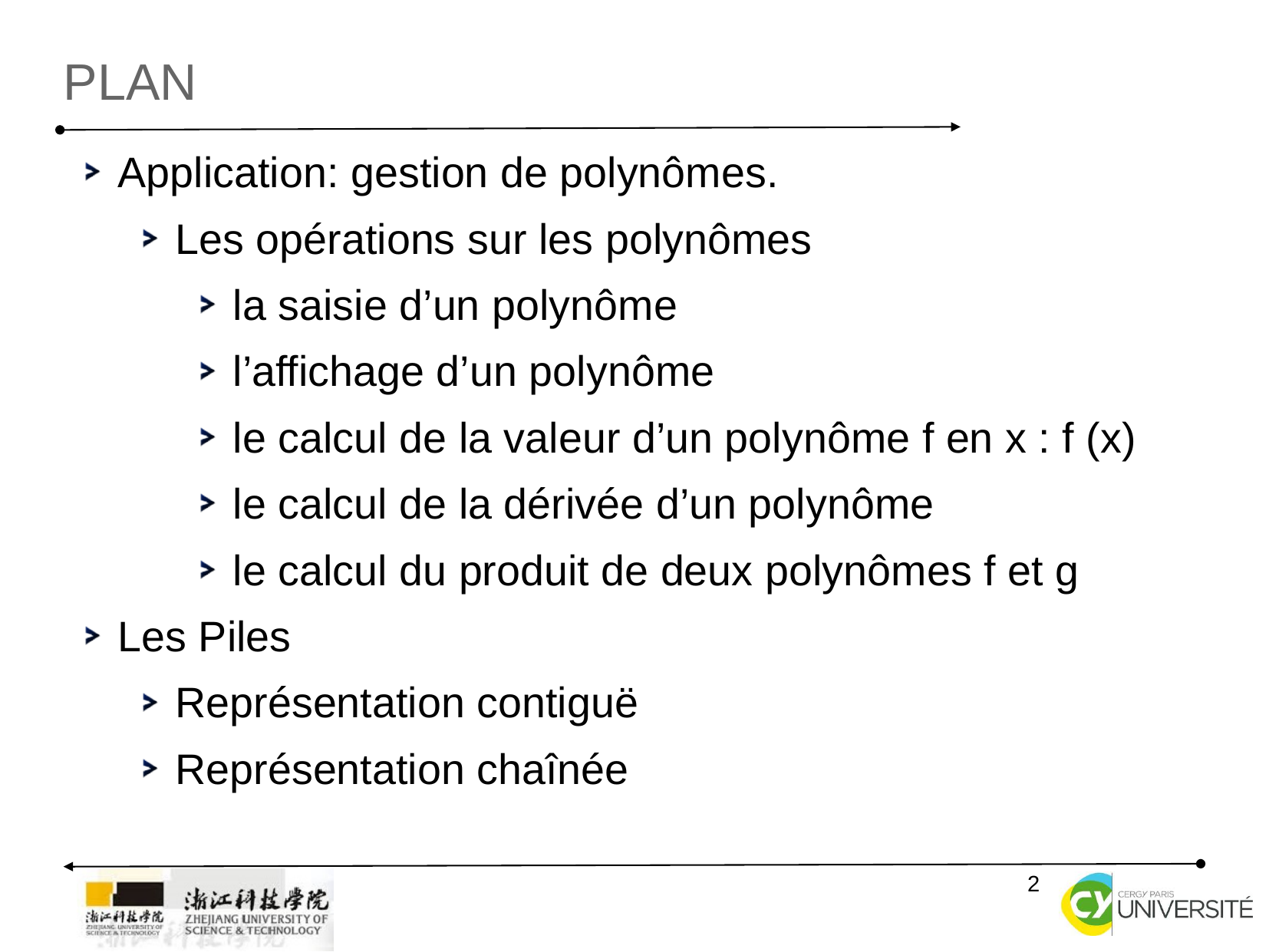

Plan
Application: gestion de polynômes.
Les opérations sur les polynômes
la saisie d’un polynôme
l’affichage d’un polynôme
le calcul de la valeur d’un polynôme f en x : f (x)
le calcul de la dérivée d’un polynôme
le calcul du produit de deux polynômes f et g
Les Piles
Représentation contiguë
Représentation chaînée